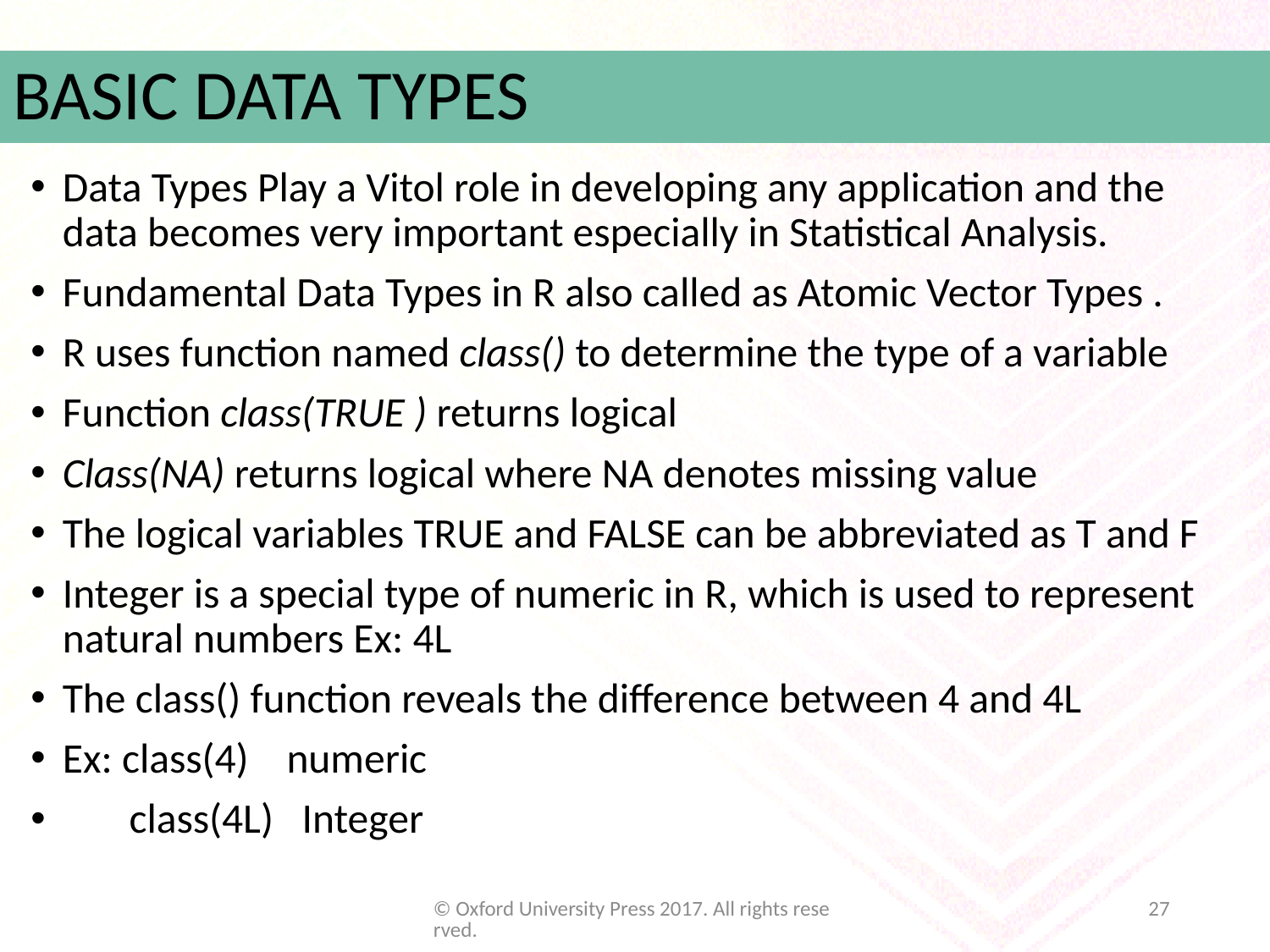

# BASIC DATA TYPES
Data Types Play a Vitol role in developing any application and the data becomes very important especially in Statistical Analysis.
Fundamental Data Types in R also called as Atomic Vector Types .
R uses function named class() to determine the type of a variable
Function class(TRUE ) returns logical
Class(NA) returns logical where NA denotes missing value
The logical variables TRUE and FALSE can be abbreviated as T and F
Integer is a special type of numeric in R, which is used to represent natural numbers Ex: 4L
The class() function reveals the difference between 4 and 4L
Ex: class(4)    numeric
       class(4L)   Integer

© Oxford University Press 2017. All rights reserved.
27